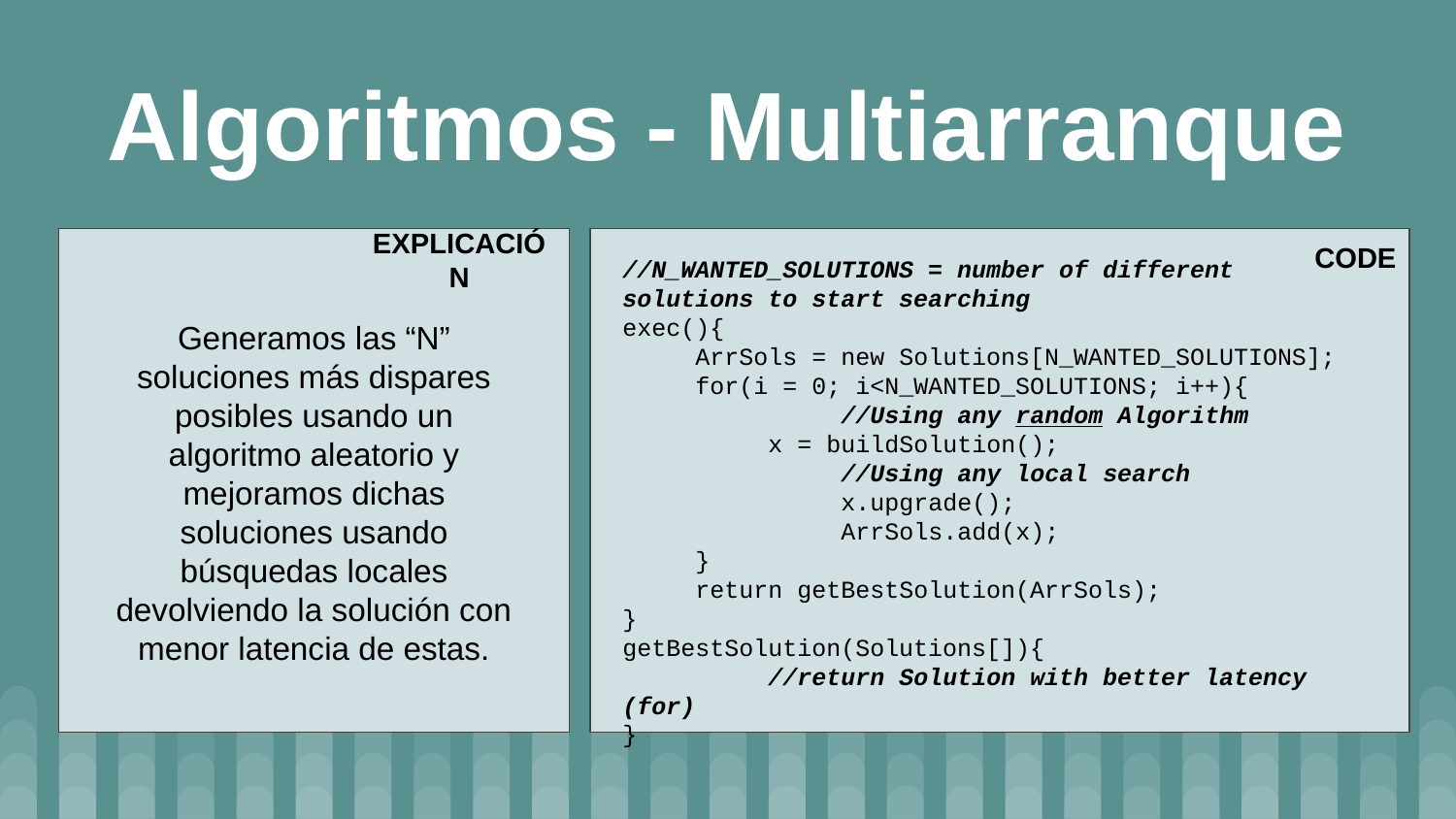

# Algoritmos - Multiarranque

CODE
EXPLICACIÓN
//N_WANTED_SOLUTIONS = number of different solutions to start searching
exec(){
ArrSols = new Solutions[N_WANTED_SOLUTIONS];
for(i = 0; i<N_WANTED_SOLUTIONS; i++){
	//Using any random Algorithm
x = buildSolution();
	//Using any local search
	x.upgrade();
	ArrSols.add(x);
}
return getBestSolution(ArrSols);
}
getBestSolution(Solutions[]){
	//return Solution with better latency (for)
}

Generamos las “N” soluciones más dispares posibles usando un algoritmo aleatorio y mejoramos dichas soluciones usando búsquedas locales devolviendo la solución con menor latencia de estas.